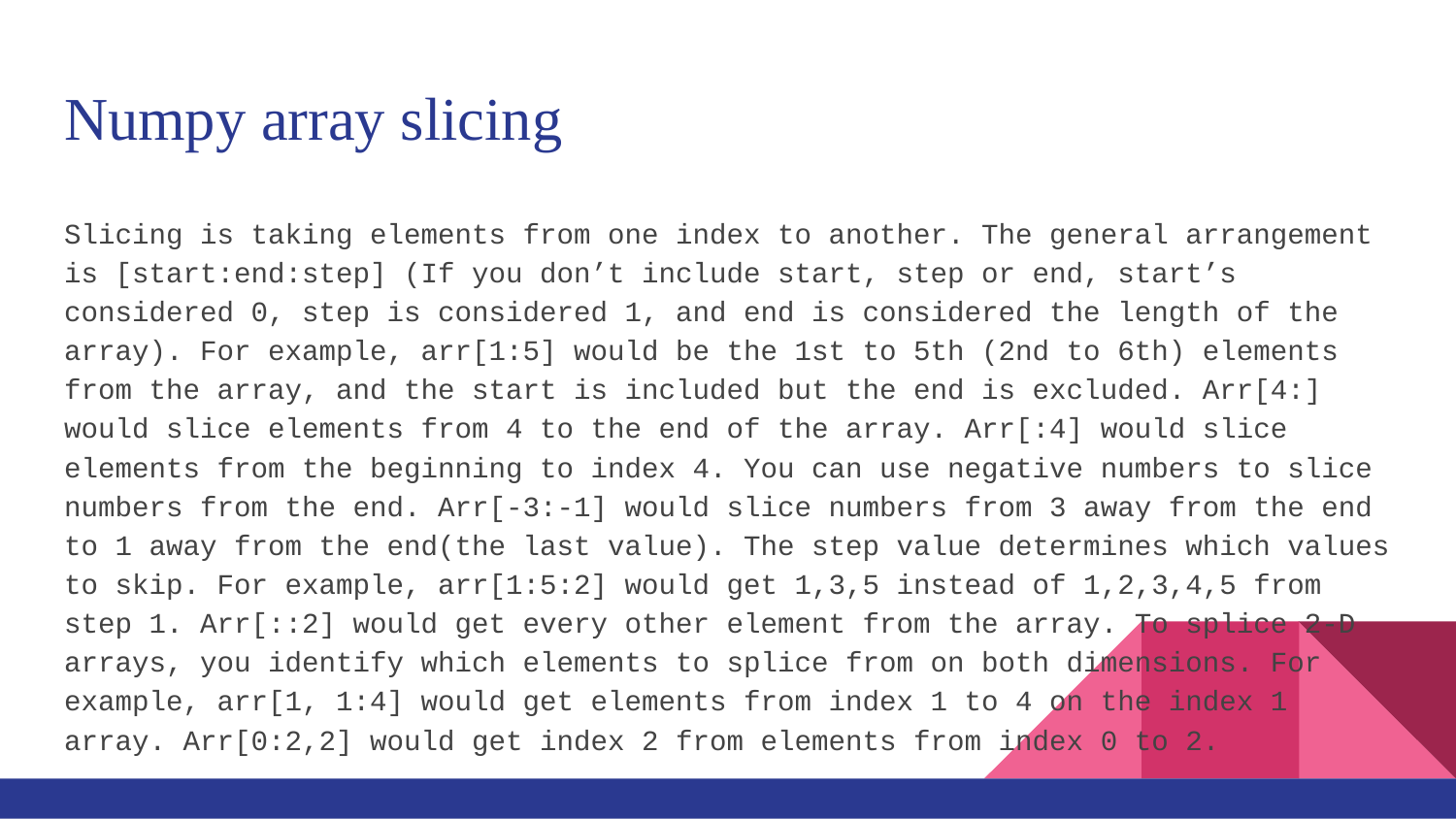

# Numpy array slicing
Slicing is taking elements from one index to another. The general arrangement is [start:end:step] (If you don’t include start, step or end, start’s considered 0, step is considered 1, and end is considered the length of the array). For example, arr[1:5] would be the 1st to 5th (2nd to 6th) elements from the array, and the start is included but the end is excluded. Arr[4:] would slice elements from 4 to the end of the array. Arr[:4] would slice elements from the beginning to index 4. You can use negative numbers to slice numbers from the end. Arr[-3:-1] would slice numbers from 3 away from the end to 1 away from the end(the last value). The step value determines which values to skip. For example, arr[1:5:2] would get 1,3,5 instead of 1,2,3,4,5 from step 1. Arr[::2] would get every other element from the array. To splice 2-D arrays, you identify which elements to splice from on both dimensions. For example, arr[1, 1:4] would get elements from index 1 to 4 on the index 1 array. Arr[0:2,2] would get index 2 from elements from index 0 to 2.